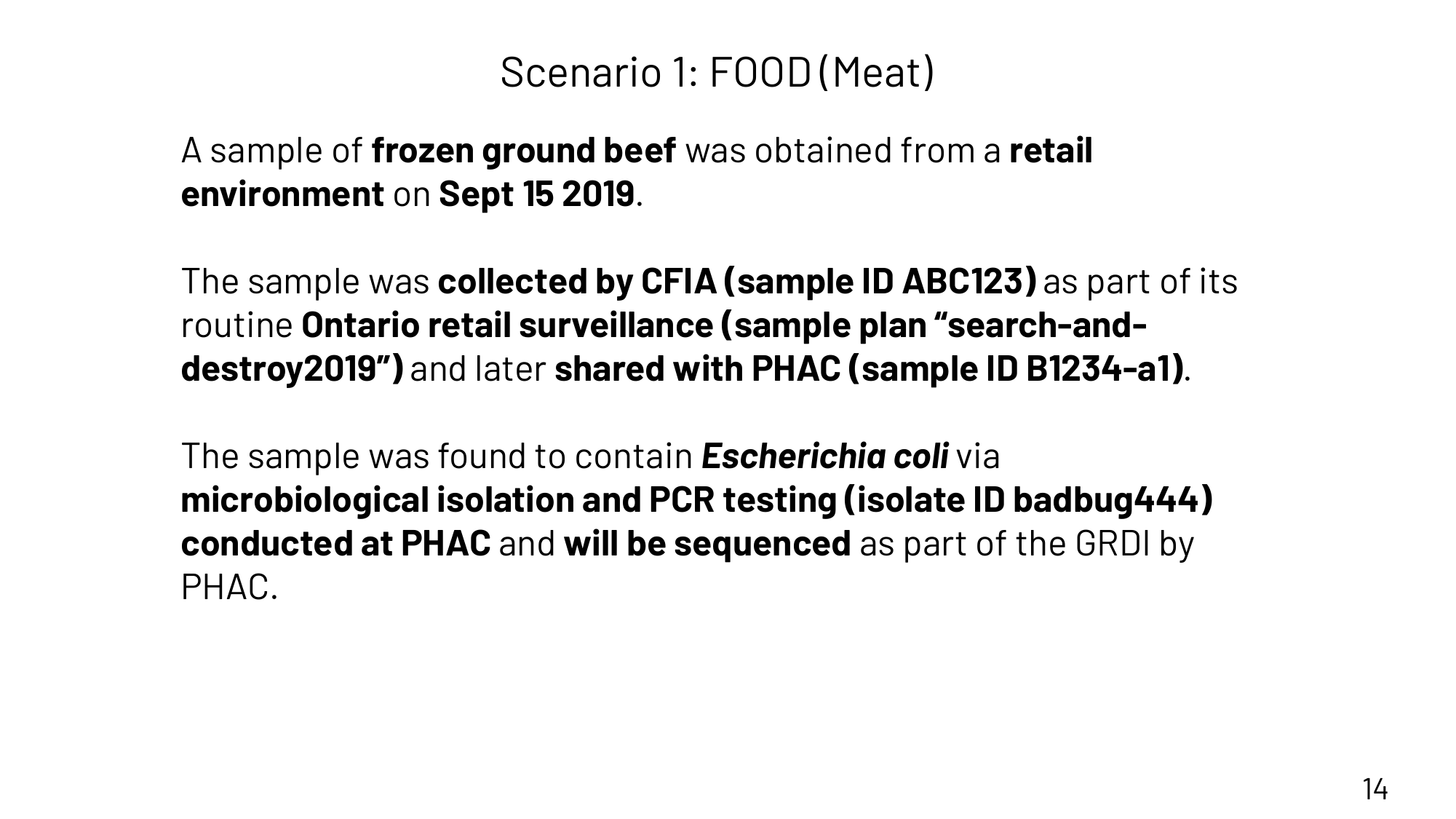

Scenario 1: FOOD (Meat)
A sample of frozen ground beef was obtained from a retail environment on Sept 15 2019.

The sample was collected by CFIA (sample ID ABC123) as part of its routine Ontario retail surveillance (sample plan “search-and-destroy2019”) and later shared with PHAC (sample ID B1234-a1).

The sample was found to contain Escherichia coli via microbiological isolation and PCR testing (isolate ID badbug444) conducted at PHAC and will be sequenced as part of the GRDI by PHAC.
14